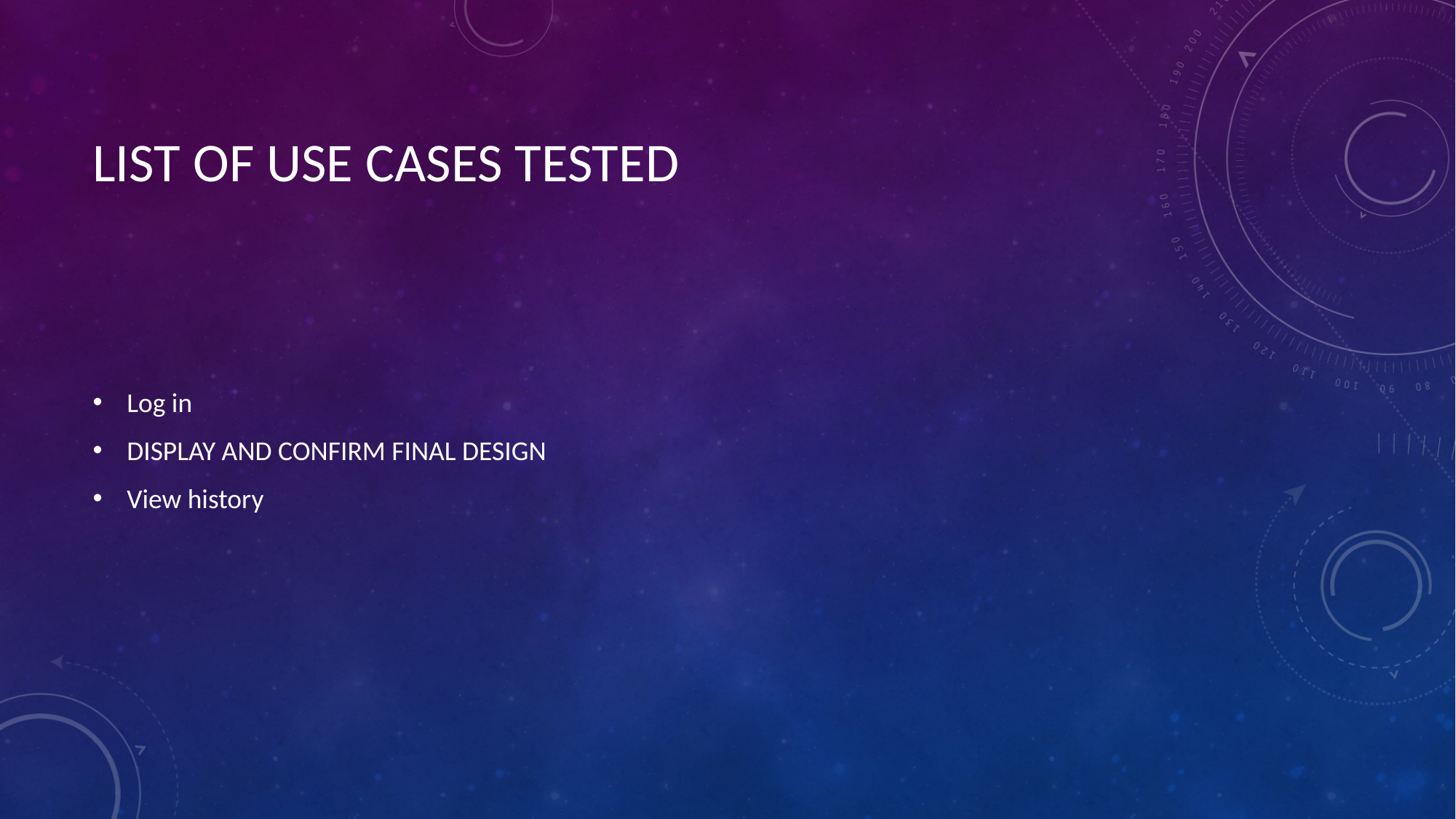

# List of Use cases tested
Log in
Display and confirm final design
View history